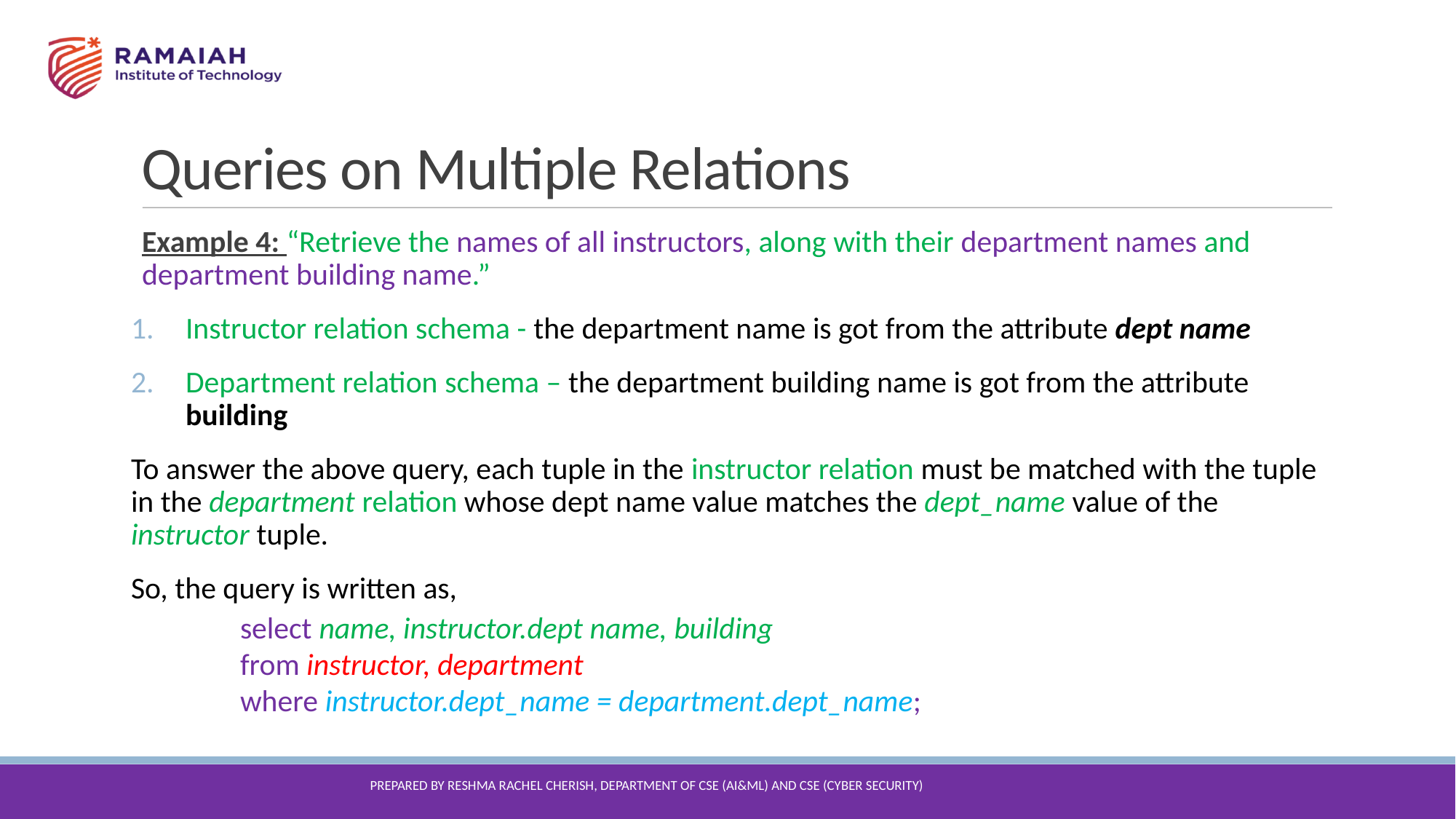

Queries on Multiple Relations
Example 4: “Retrieve the names of all instructors, along with their department names and department building name.”
Instructor relation schema - the department name is got from the attribute dept name
Department relation schema – the department building name is got from the attribute building
To answer the above query, each tuple in the instructor relation must be matched with the tuple in the department relation whose dept name value matches the dept_name value of the instructor tuple.
So, the query is written as,
	select name, instructor.dept name, building
	from instructor, department
	where instructor.dept_name = department.dept_name;
Prepared By reshma Rachel cherish, Department of CSE (ai&ml) and CSE (Cyber security)